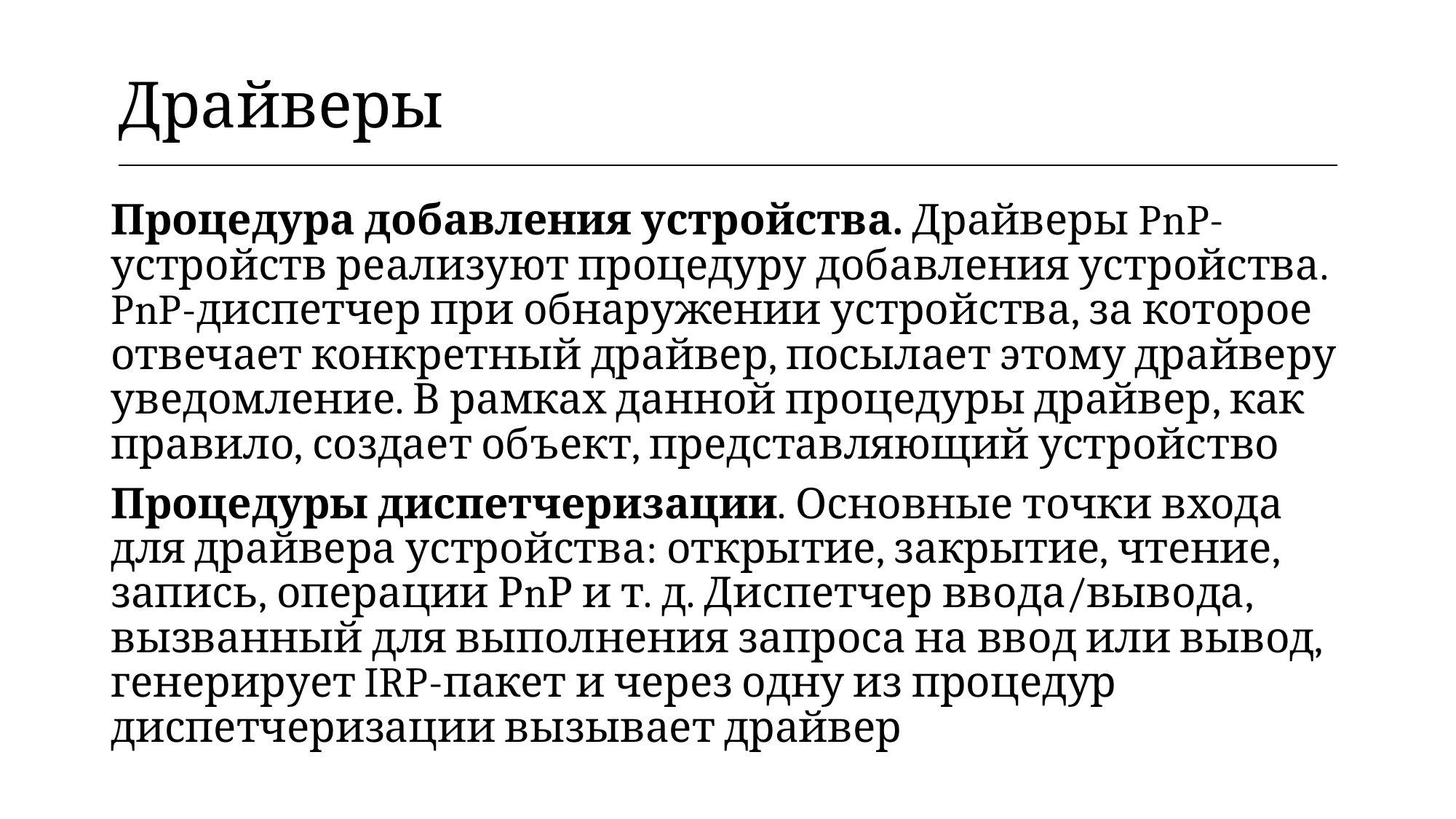

| Драйверы |
| --- |
Процедура добавления устройства. Драйверы PnP-устройств реализуют процедуру добавления устройства. PnP-диспетчер при обнаружении устройства, за которое отвечает конкретный драйвер, посылает этому драйверу уведомление. В рамках данной процедуры драйвер, как правило, создает объект, представляющий устройство
Процедуры диспетчеризации. Основные точки входа для драйвера устройства: открытие, закрытие, чтение, запись, операции РnР и т. д. Диспетчер ввода/вывода, вызванный для выполнения запроса на ввод или вывод, генерирует IRP-пакет и через одну из процедур диспетчеризации вызывает драйвер